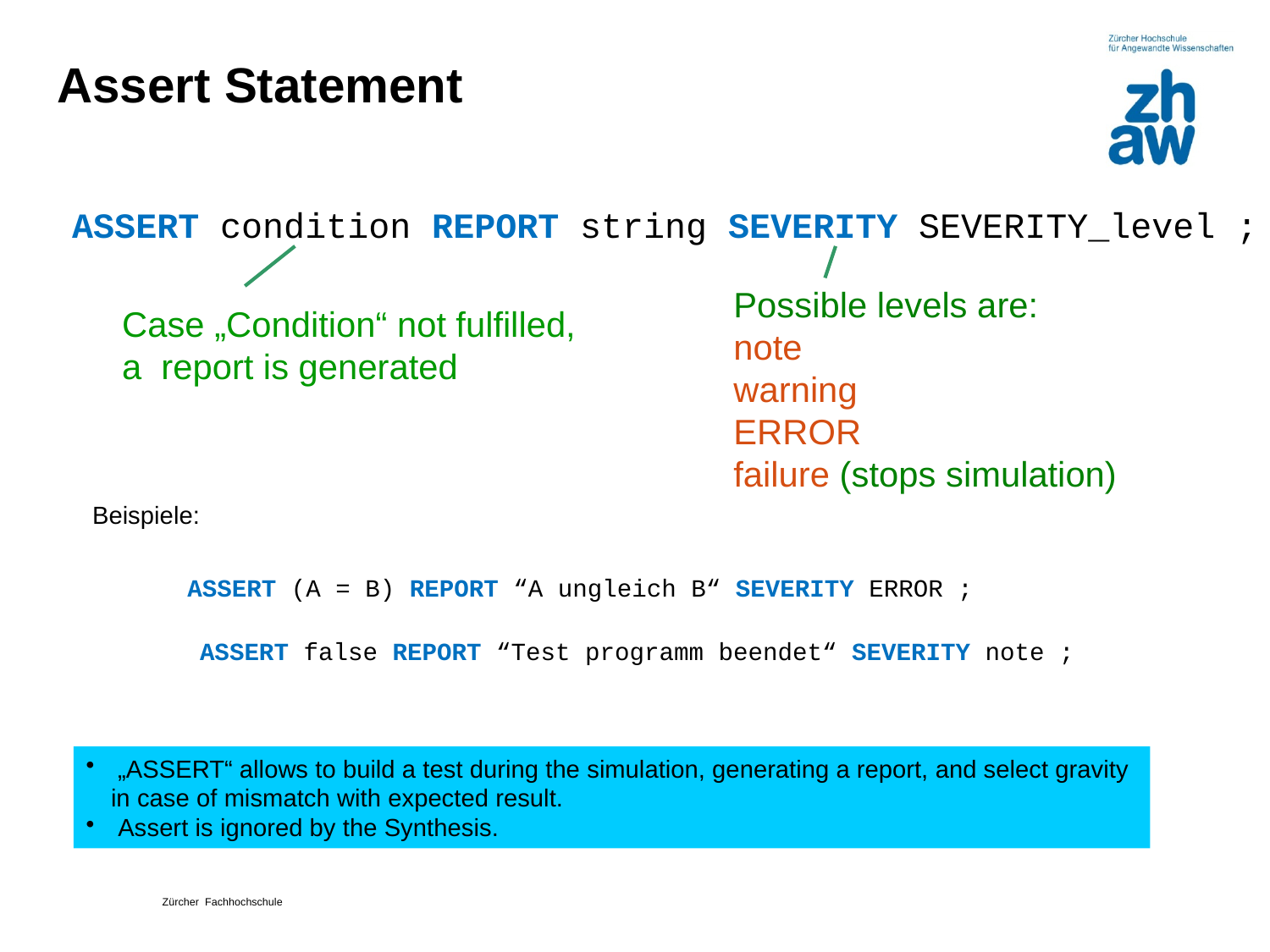

# Assert Statement
ASSERT condition REPORT string SEVERITY SEVERITY_level ;

Possible levels are:
note
warning
ERROR
failure (stops simulation)
Case „Condition“ not fulfilled,
a  report is generated
 Beispiele:
ASSERT (A = B) REPORT “A ungleich B“ SEVERITY ERROR ;
ASSERT false REPORT “Test programm beendet“ SEVERITY note ;
 „ASSERT“ allows to build a test during the simulation, generating a report, and select gravity
in case of mismatch with expected result.
 Assert is ignored by the Synthesis.